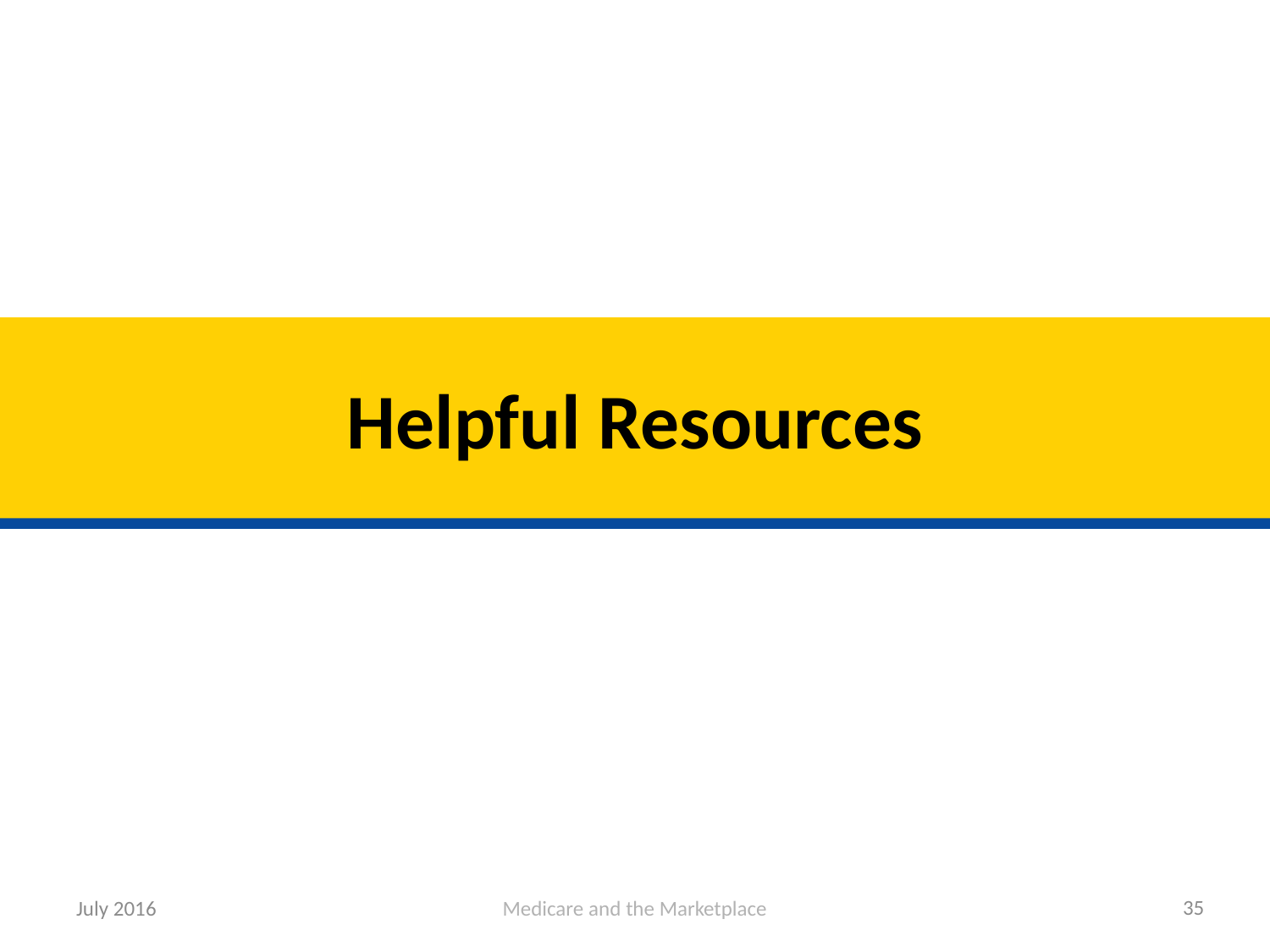

# Helpful Resources
35
July 2016
Medicare and the Marketplace